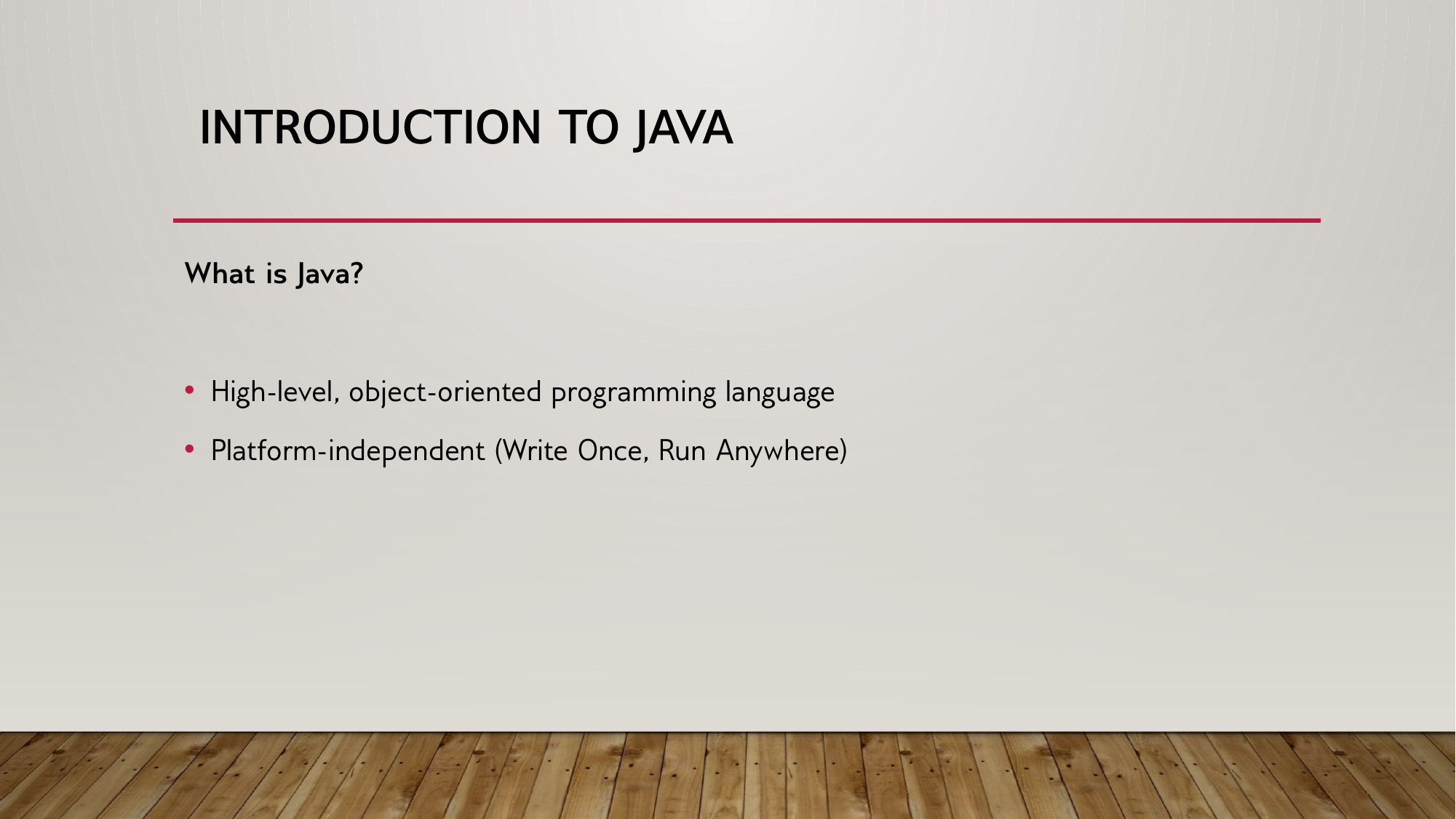

# Introduction to Java
What is Java?

High-level, object-oriented programming language
Platform-independent (Write Once, Run Anywhere)